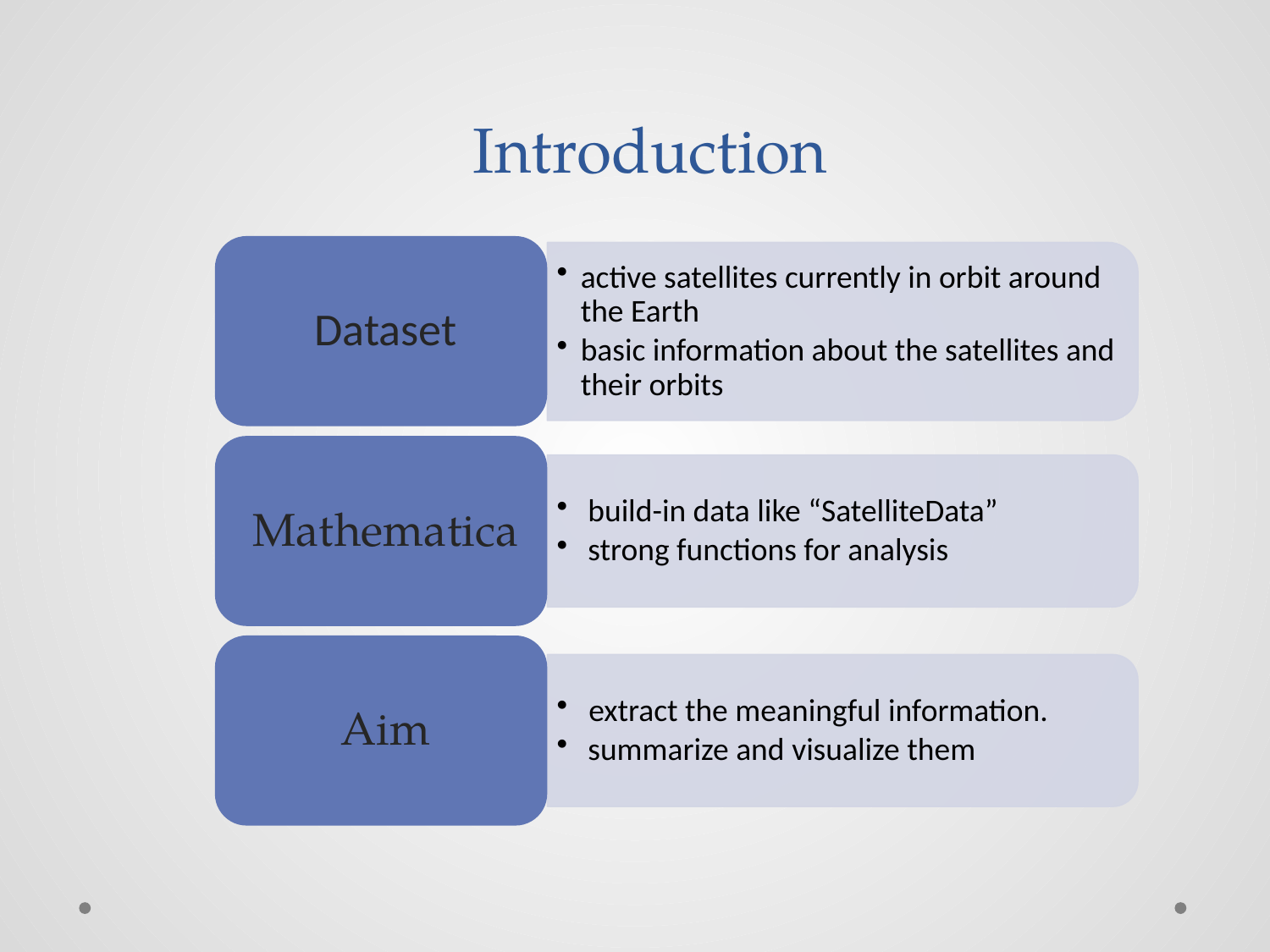

# Introduction
active satellites currently in orbit around the Earth
basic information about the satellites and their orbits
Dataset
 build-in data like “SatelliteData”
 strong functions for analysis
Mathematica
 extract the meaningful information.
 summarize and visualize them
Aim